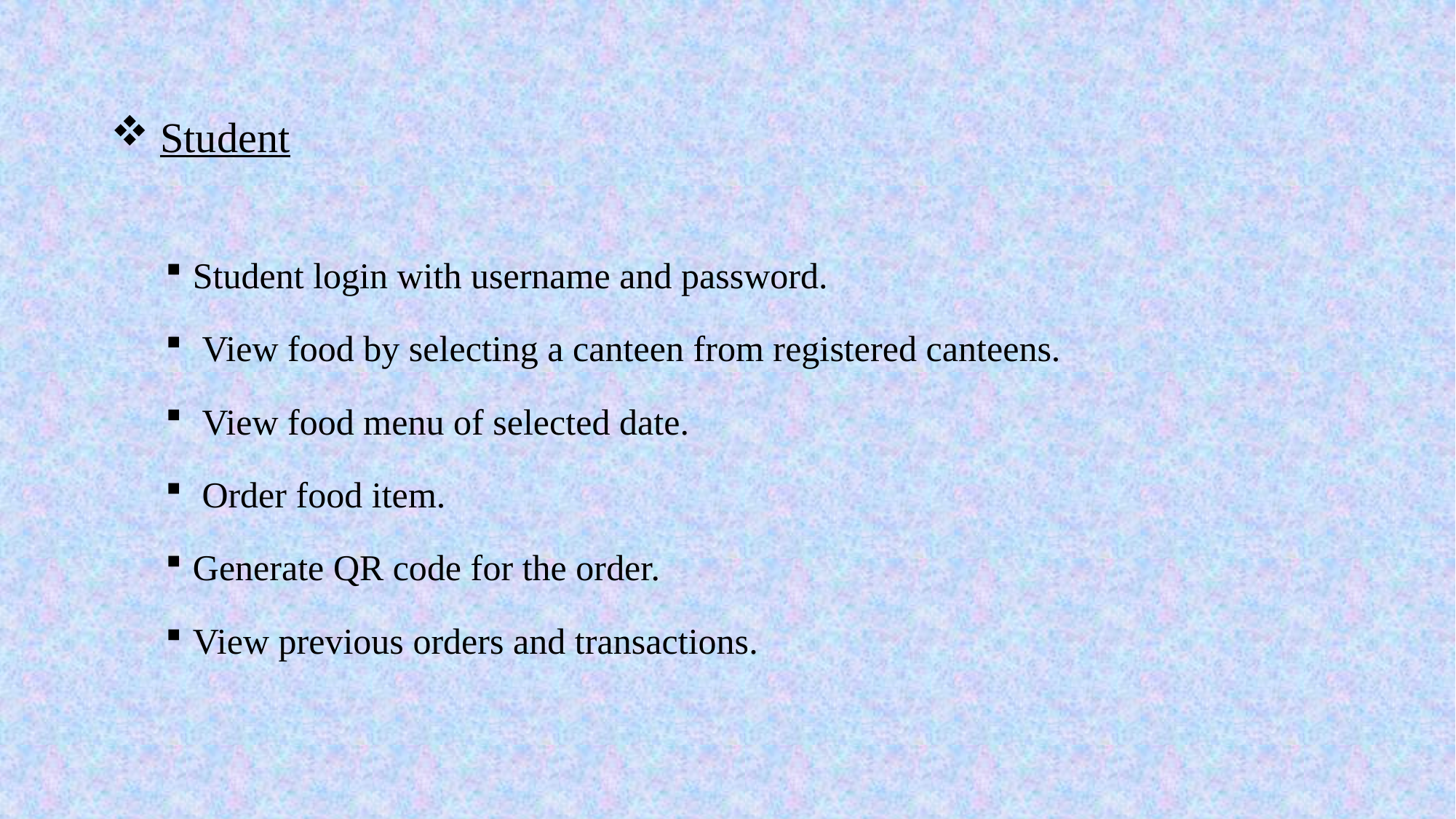

Student

Student login with username and password.
 View food by selecting a canteen from registered canteens.
 View food menu of selected date.
 Order food item.
Generate QR code for the order.
View previous orders and transactions.